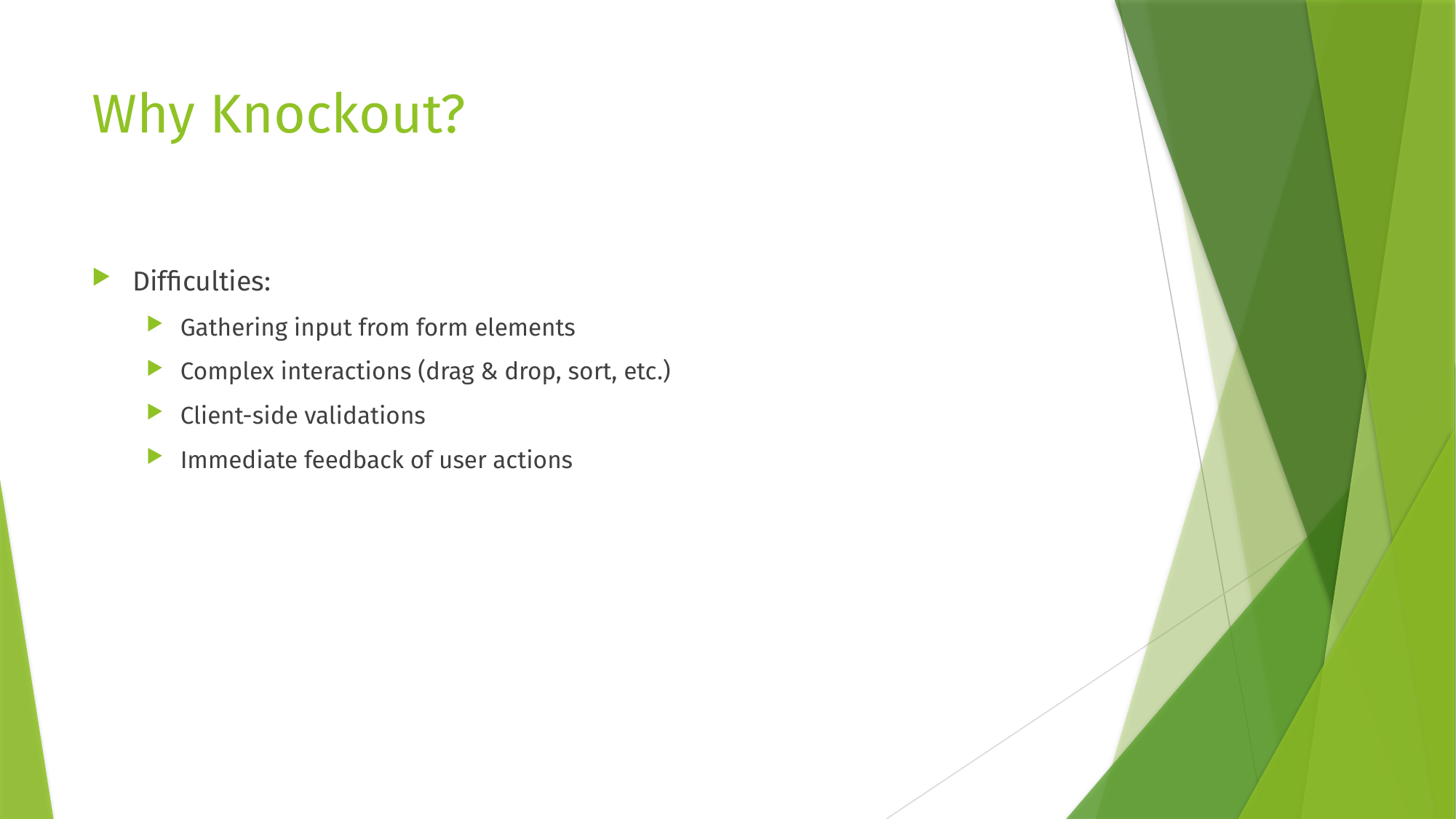

# Why Knockout?
Difficulties:
Gathering input from form elements
Complex interactions (drag & drop, sort, etc.)
Client-side validations
Immediate feedback of user actions